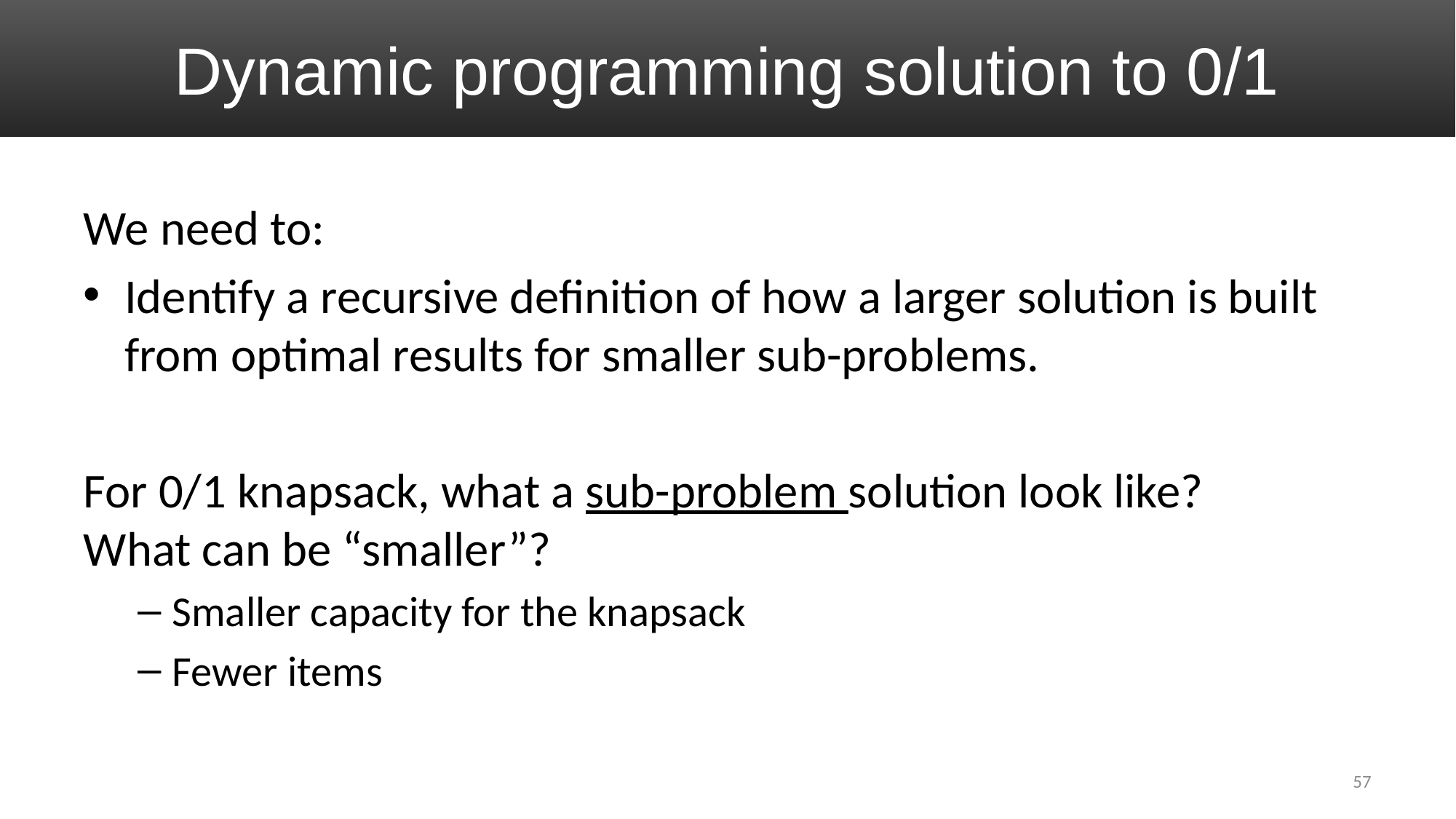

# Dynamic programming solution to 0/1
We need to:
Identify a recursive definition of how a larger solution is built from optimal results for smaller sub-problems.

For 0/1 knapsack, what a sub-problem solution look like?
What can be “smaller”?
Smaller capacity for the knapsack
Fewer items

57